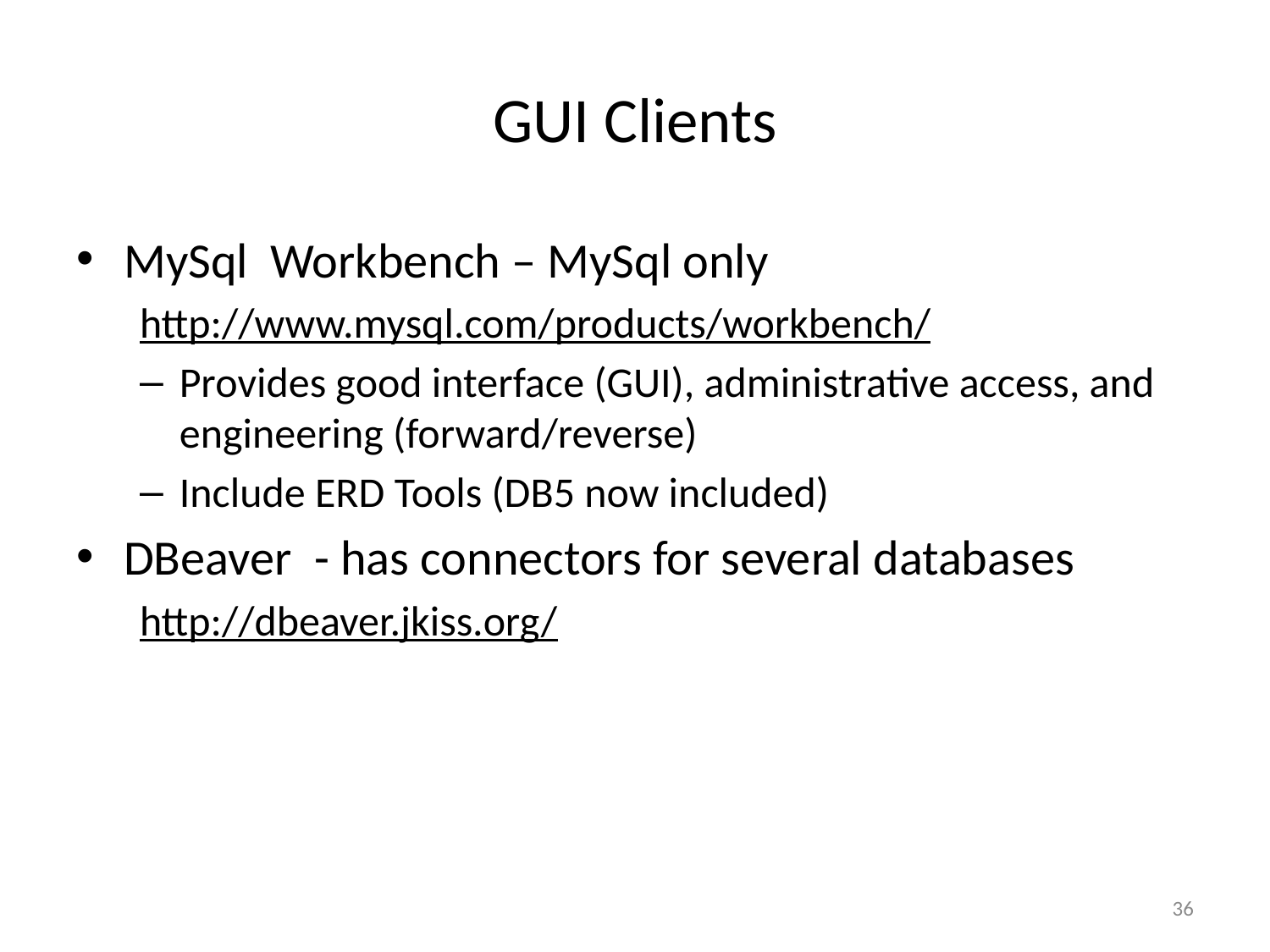

# GUI Clients
MySql  Workbench – MySql only
http://www.mysql.com/products/workbench/
Provides good interface (GUI), administrative access, and engineering (forward/reverse)
Include ERD Tools (DB5 now included)
DBeaver  - has connectors for several databases
http://dbeaver.jkiss.org/

36